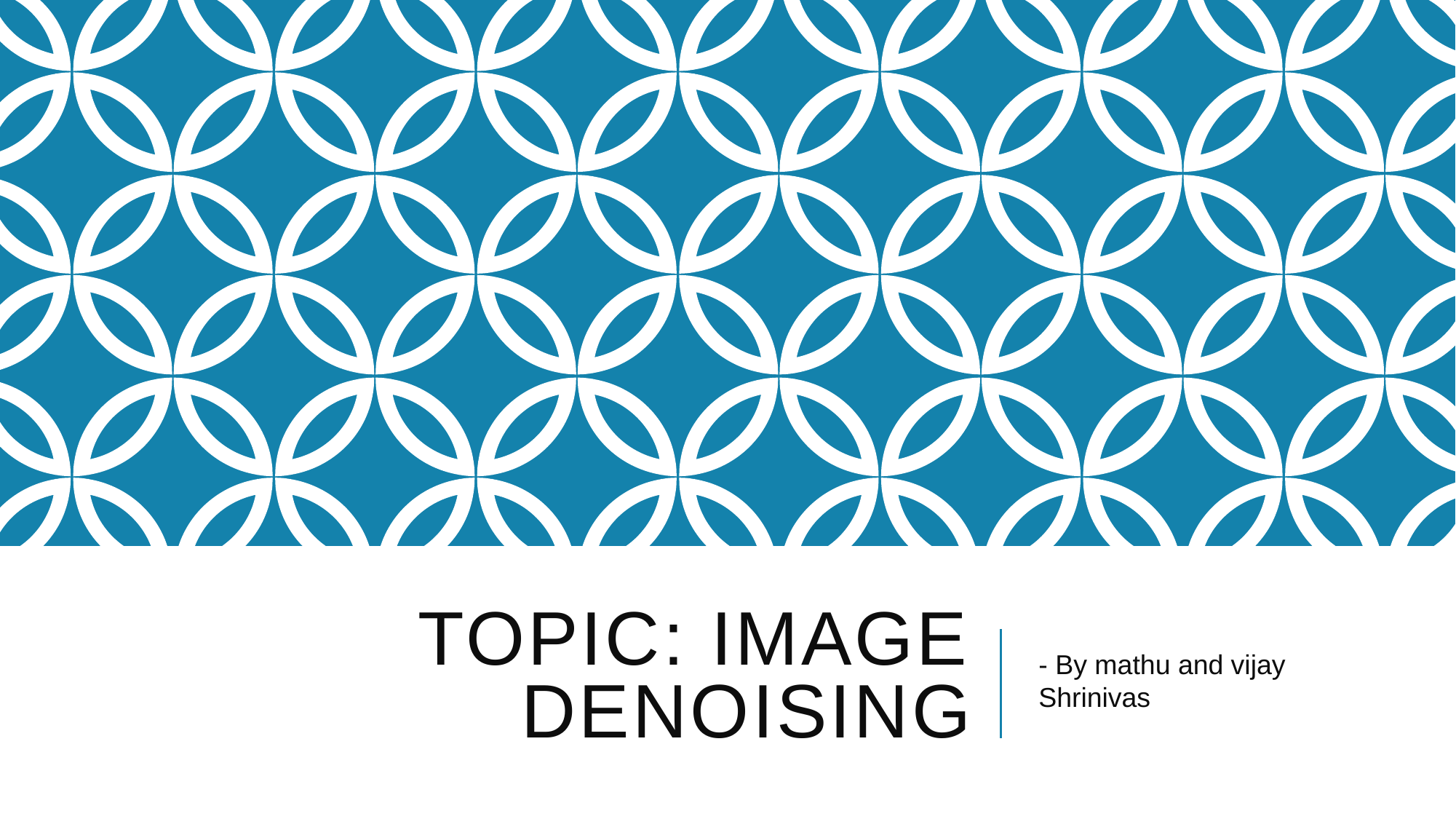

# Topic: Image Denoising
- By mathu and vijay Shrinivas